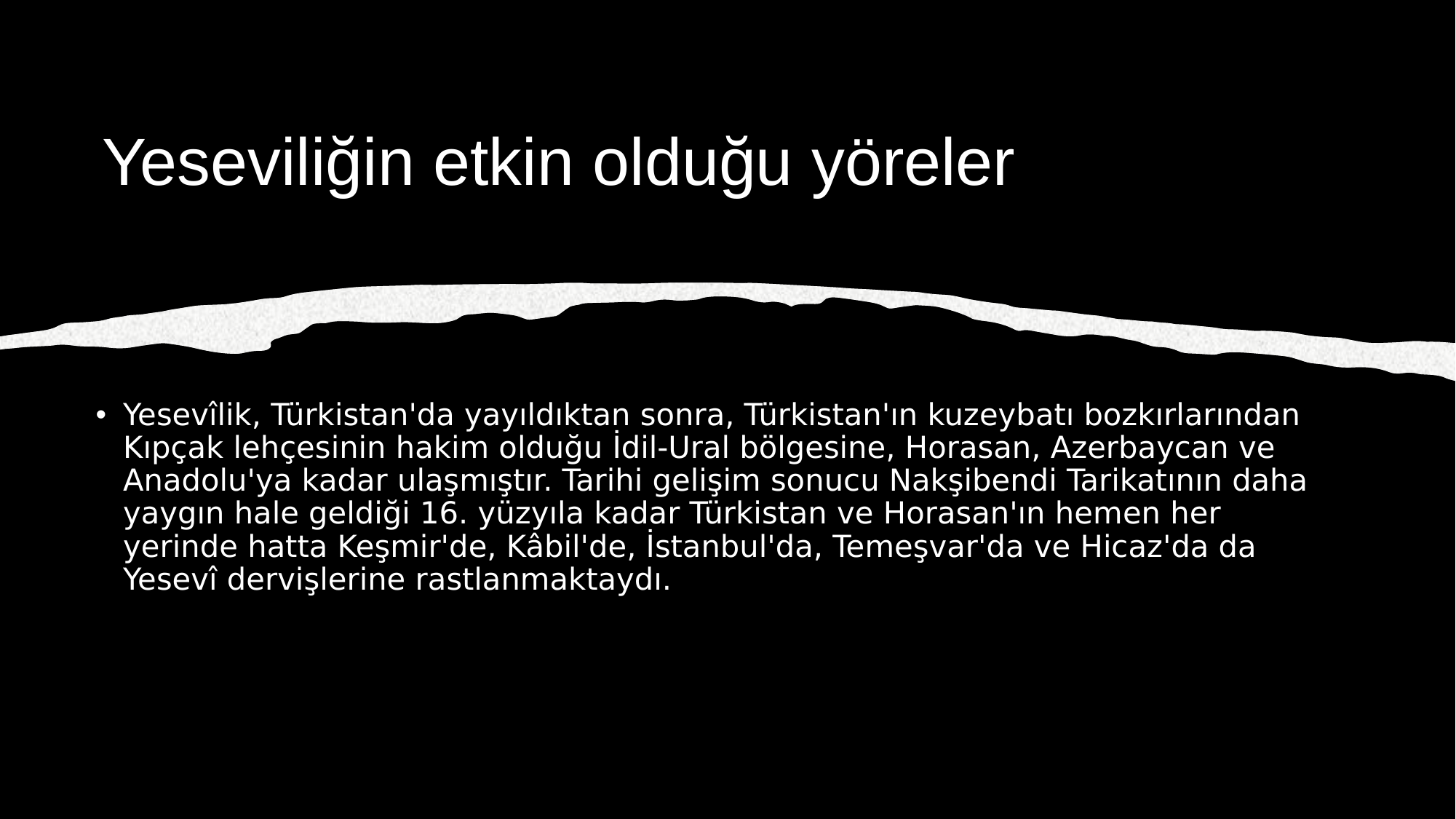

# Yeseviliğin etkin olduğu yöreler

Yesevîlik, Türkistan'da yayıldıktan sonra, Türkistan'ın kuzeybatı bozkırlarından Kıpçak lehçesinin hakim olduğu İdil-Ural bölgesine, Horasan, Azerbaycan ve Anadolu'ya kadar ulaşmıştır. Tarihi gelişim sonucu Nakşibendi Tarikatının daha yaygın hale geldiği 16. yüzyıla kadar Türkistan ve Horasan'ın hemen her yerinde hatta Keşmir'de, Kâbil'de, İstanbul'da, Temeşvar'da ve Hicaz'da da Yesevî dervişlerine rastlanmaktaydı.